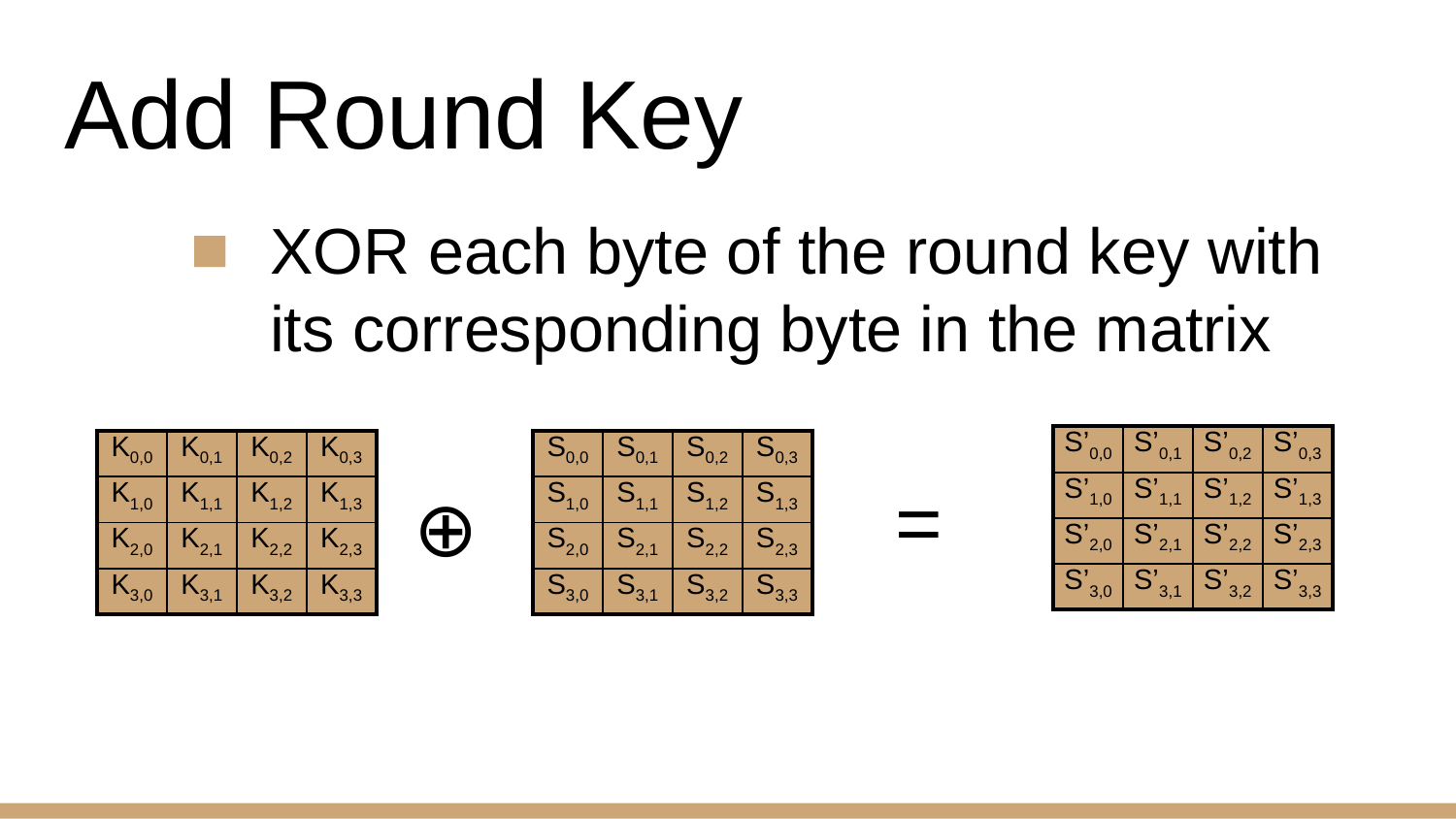

# Add Round Key
XOR each byte of the round key with its corresponding byte in the matrix
| S’0,0 | S’0,1 | S’0,2 | S’0,3 |
| --- | --- | --- | --- |
| S’1,0 | S’1,1 | S’1,2 | S’1,3 |
| S’2,0 | S’2,1 | S’2,2 | S’2,3 |
| S’3,0 | S’3,1 | S’3,2 | S’3,3 |
| K0,0 | K0,1 | K0,2 | K0,3 |
| --- | --- | --- | --- |
| K1,0 | K1,1 | K1,2 | K1,3 |
| K2,0 | K2,1 | K2,2 | K2,3 |
| K3,0 | K3,1 | K3,2 | K3,3 |
| S0,0 | S0,1 | S0,2 | S0,3 |
| --- | --- | --- | --- |
| S1,0 | S1,1 | S1,2 | S1,3 |
| S2,0 | S2,1 | S2,2 | S2,3 |
| S3,0 | S3,1 | S3,2 | S3,3 |
=
⊕